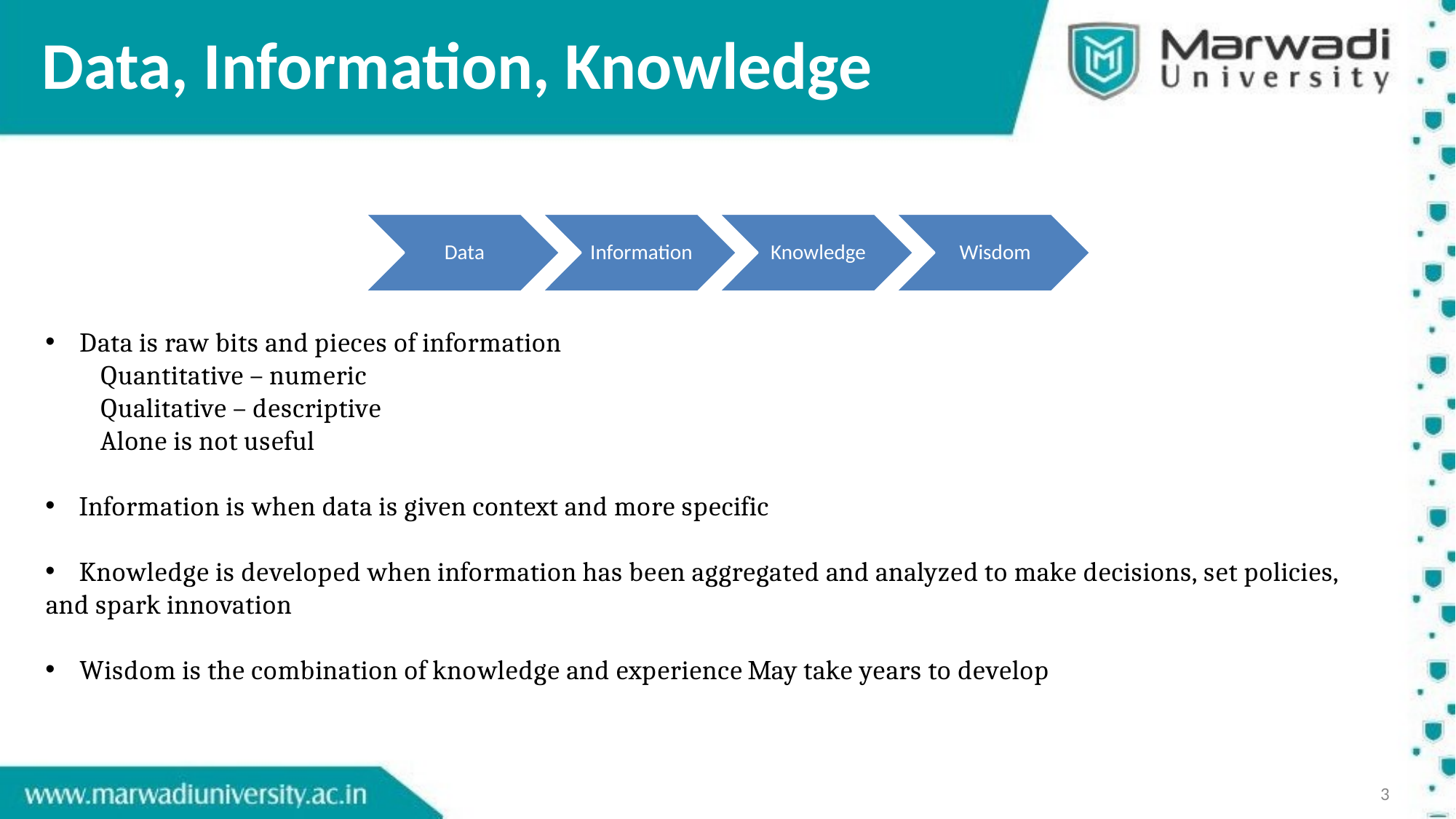

# Data, Information, Knowledge

Data

Information

Knowledge

Wisdom

    Data is raw bits and pieces of information
Quantitative – numeric
Qualitative – descriptive
Alone is not useful

    Information is when data is given context and more specific

    Knowledge is developed when information has been aggregated and analyzed to make decisions, set policies, and spark innovation

    Wisdom is the combination of knowledge and experience May take years to develop

3